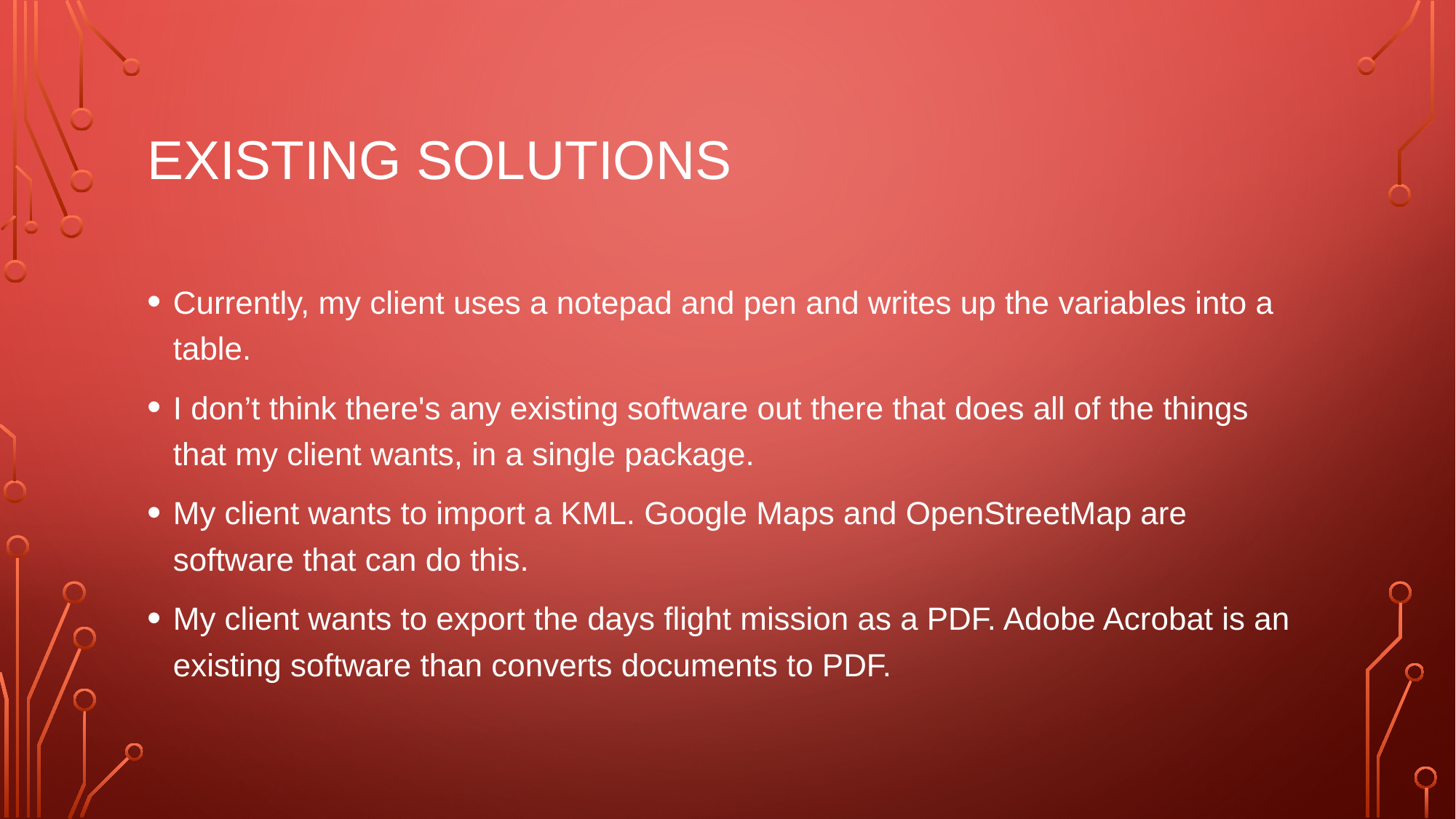

# Existing solutions
Currently, my client uses a notepad and pen and writes up the variables into a table.
I don’t think there's any existing software out there that does all of the things that my client wants, in a single package.
My client wants to import a KML. Google Maps and OpenStreetMap are software that can do this.
My client wants to export the days flight mission as a PDF. Adobe Acrobat is an existing software than converts documents to PDF.